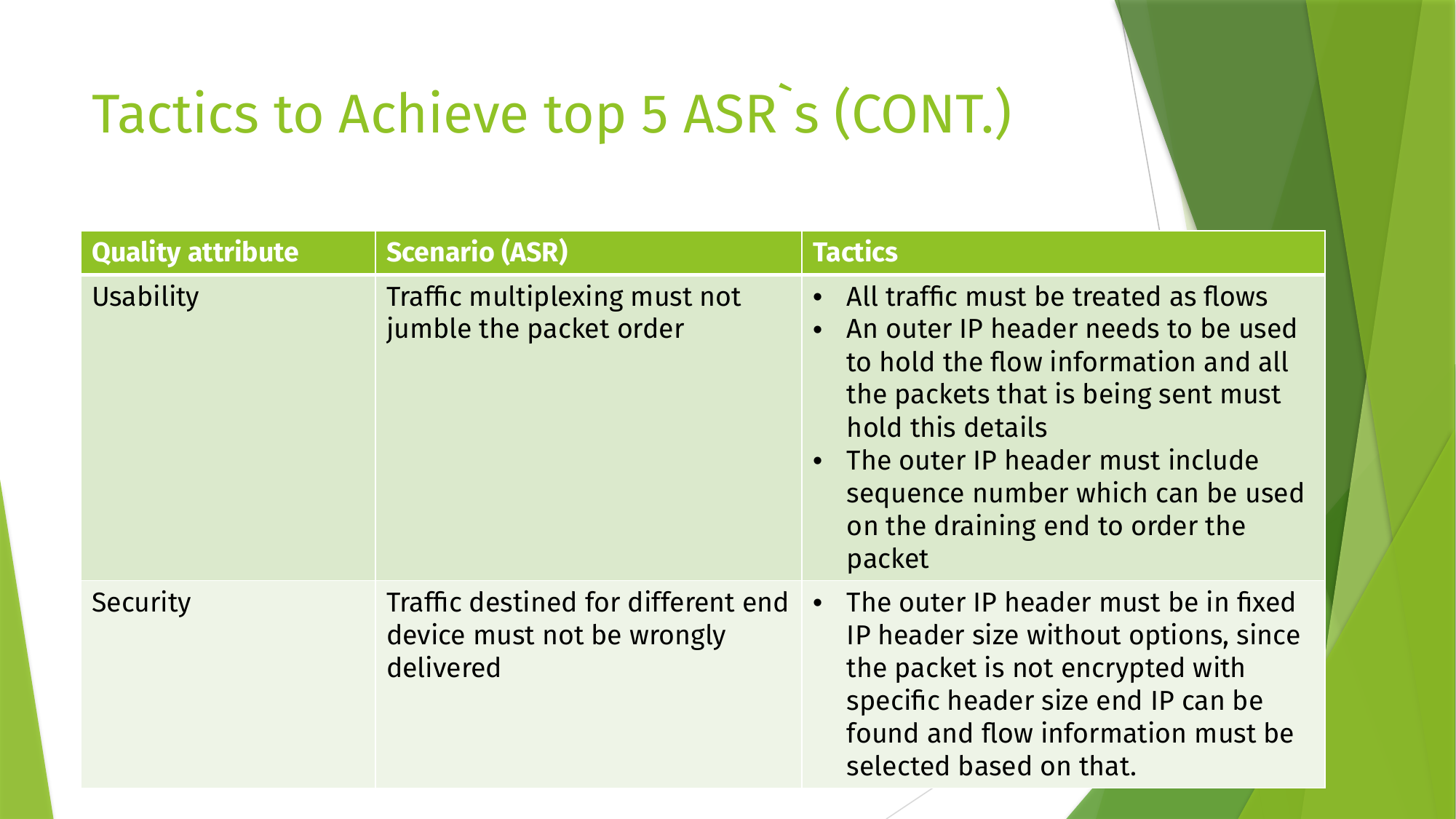

# Tactics to Achieve top 5 ASR`s (CONT.)
| Quality attribute | Scenario (ASR) | Tactics |
| --- | --- | --- |
| Usability | Traffic multiplexing must not jumble the packet order | All traffic must be treated as flows An outer IP header needs to be used to hold the flow information and all the packets that is being sent must hold this details The outer IP header must include sequence number which can be used on the draining end to order the packet |
| Security | Traffic destined for different end device must not be wrongly delivered | The outer IP header must be in fixed IP header size without options, since the packet is not encrypted with specific header size end IP can be found and flow information must be selected based on that. |